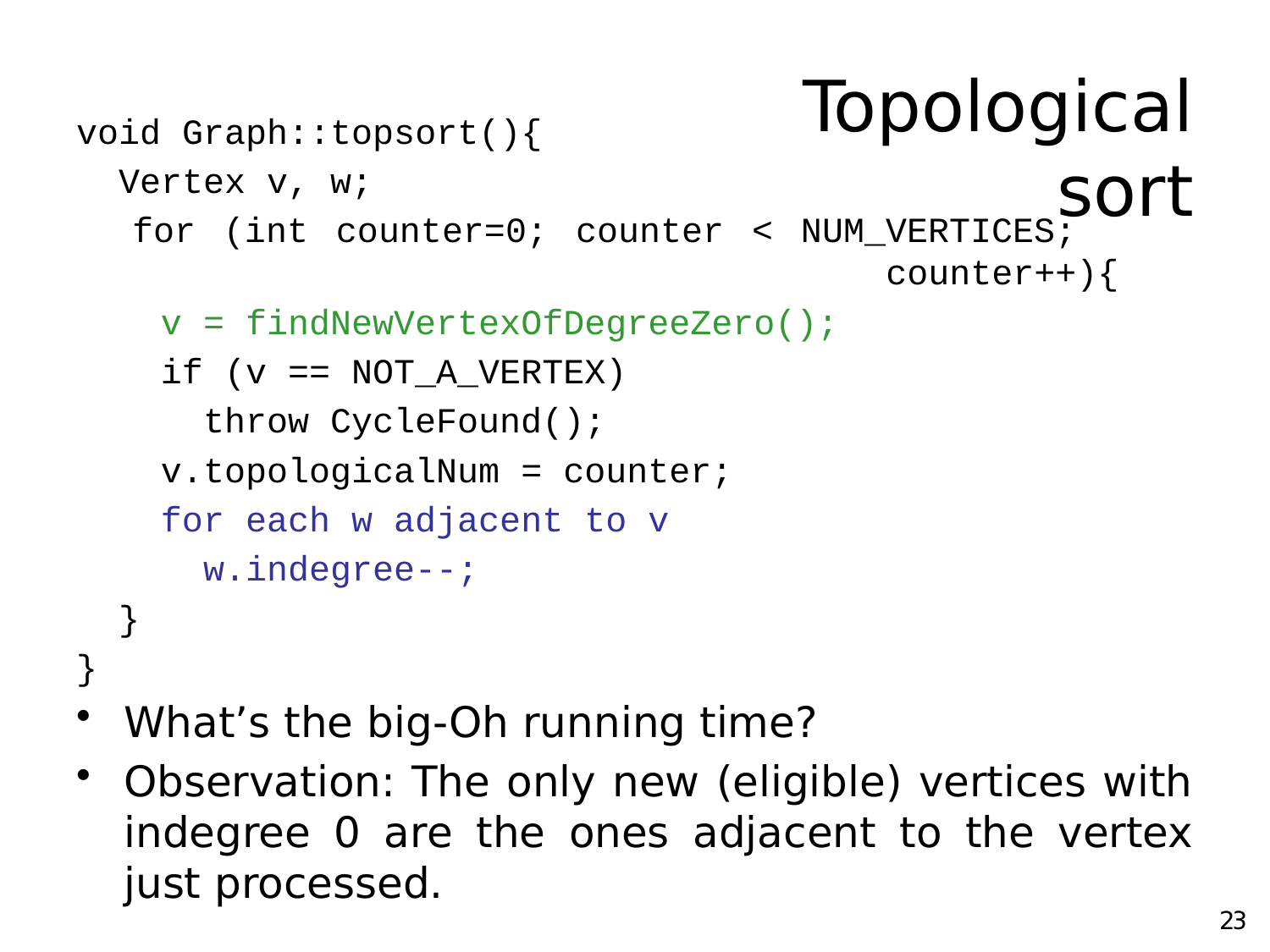

# Topological sort

void Graph::topsort(){
  Vertex v, w;
  for (int counter=0; counter < NUM_VERTICES; 							counter++){
    v = findNewVertexOfDegreeZero();
    if (v == NOT_A_VERTEX)
      throw CycleFound();
    v.topologicalNum = counter;
    for each w adjacent to v
      w.indegree--;
  }
}
What’s the big-Oh running time?
Observation: The only new (eligible) vertices with indegree 0 are the ones adjacent to the vertex just processed.